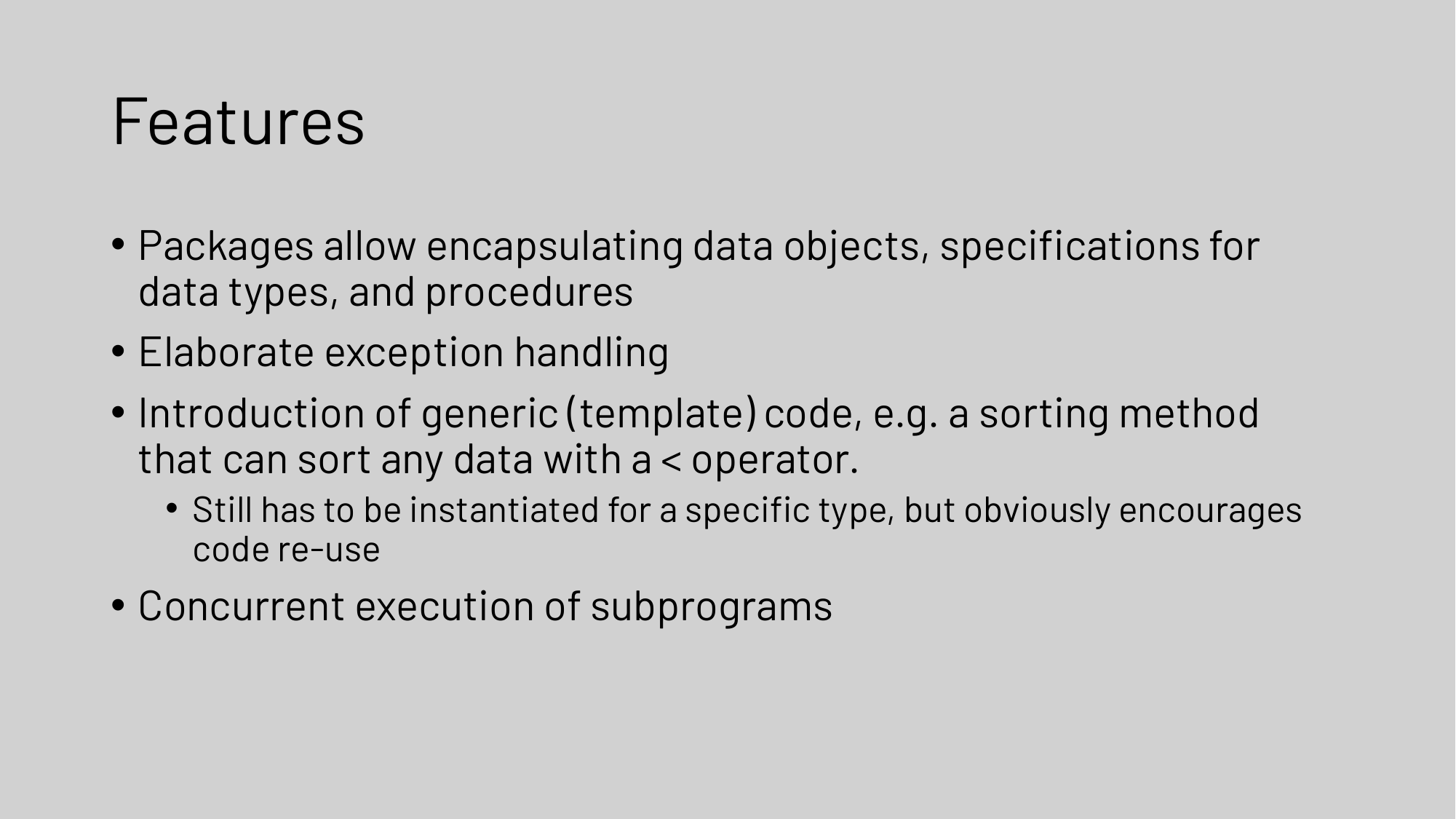

# Features
Packages allow encapsulating data objects, specifications for data types, and procedures
Elaborate exception handling
Introduction of generic (template) code, e.g. a sorting method that can sort any data with a < operator.
Still has to be instantiated for a specific type, but obviously encourages code re-use
Concurrent execution of subprograms